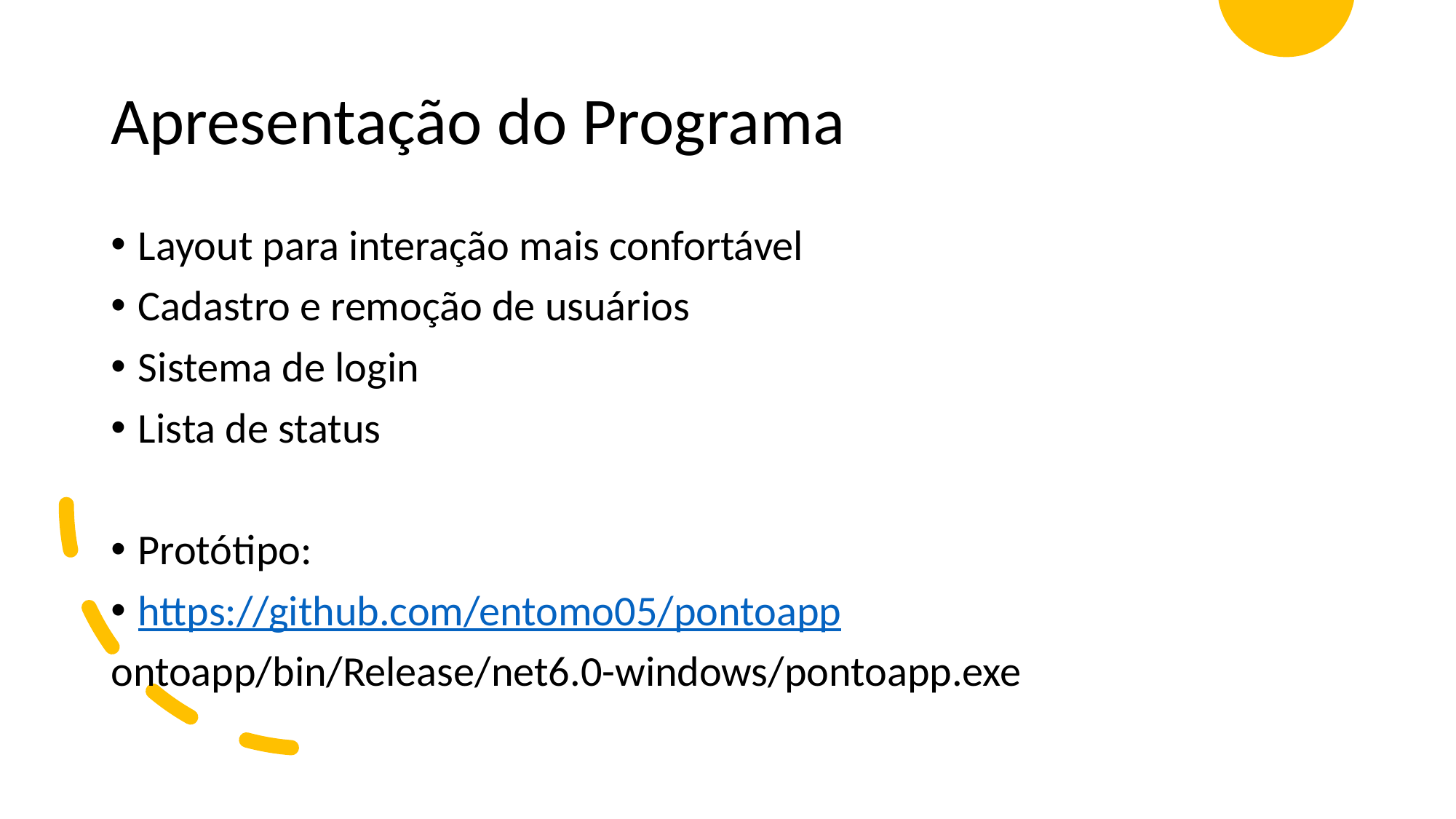

# Apresentação do Programa
Layout para interação mais confortável
Cadastro e remoção de usuários
Sistema de login
Lista de status

Protótipo:
https://github.com/entomo05/pontoapp
ontoapp/bin/Release/net6.0-windows/pontoapp.exe